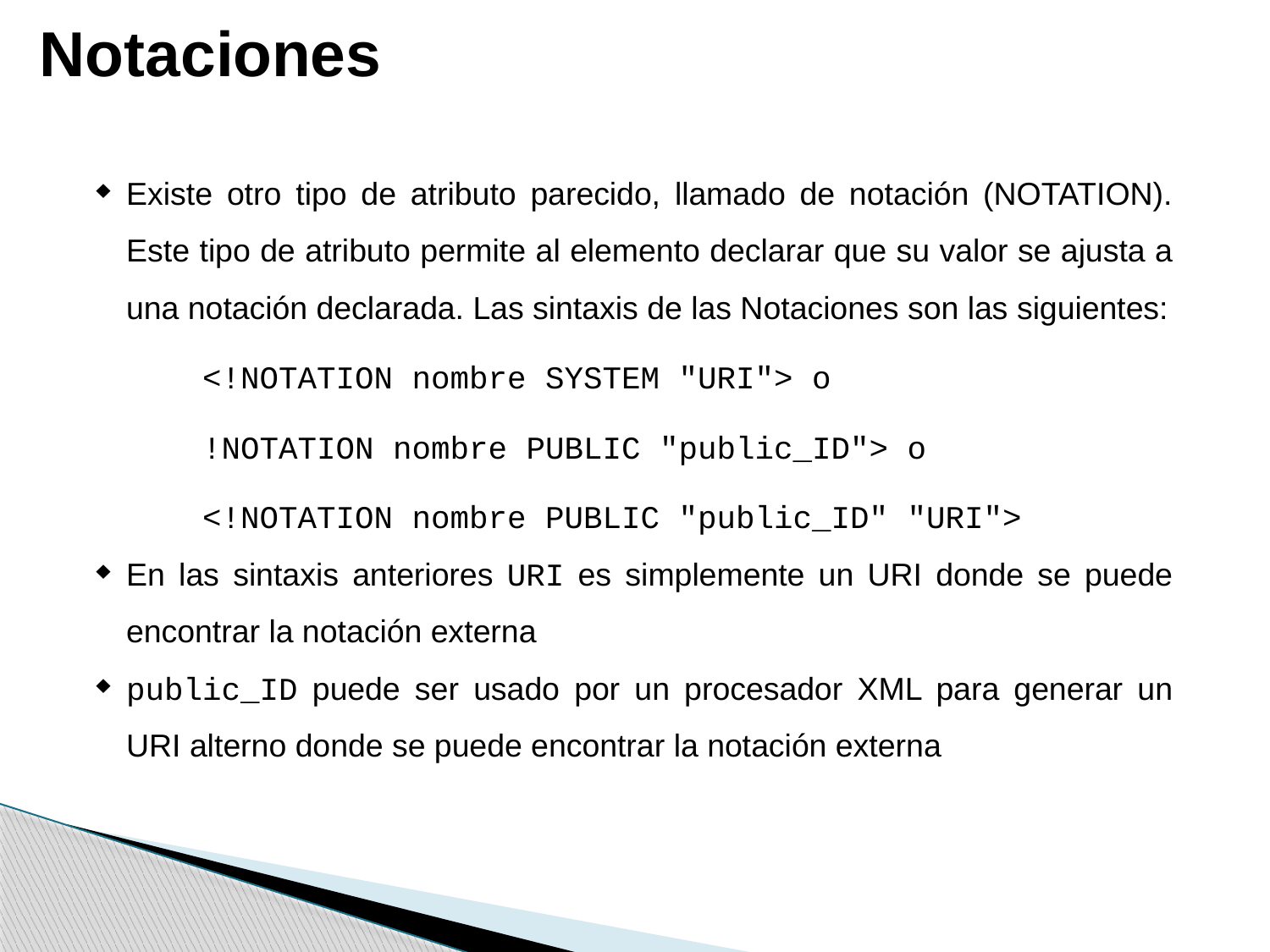

Notaciones
Existe otro tipo de atributo parecido, llamado de notación (NOTATION). Este tipo de atributo permite al elemento declarar que su valor se ajusta a una notación declarada. Las sintaxis de las Notaciones son las siguientes:
    <!NOTATION nombre SYSTEM "URI"> o
    !NOTATION nombre PUBLIC "public_ID"> o
    <!NOTATION nombre PUBLIC "public_ID" "URI">
En las sintaxis anteriores URI es simplemente un URI donde se puede encontrar la notación externa
public_ID puede ser usado por un procesador XML para generar un URI alterno donde se puede encontrar la notación externa